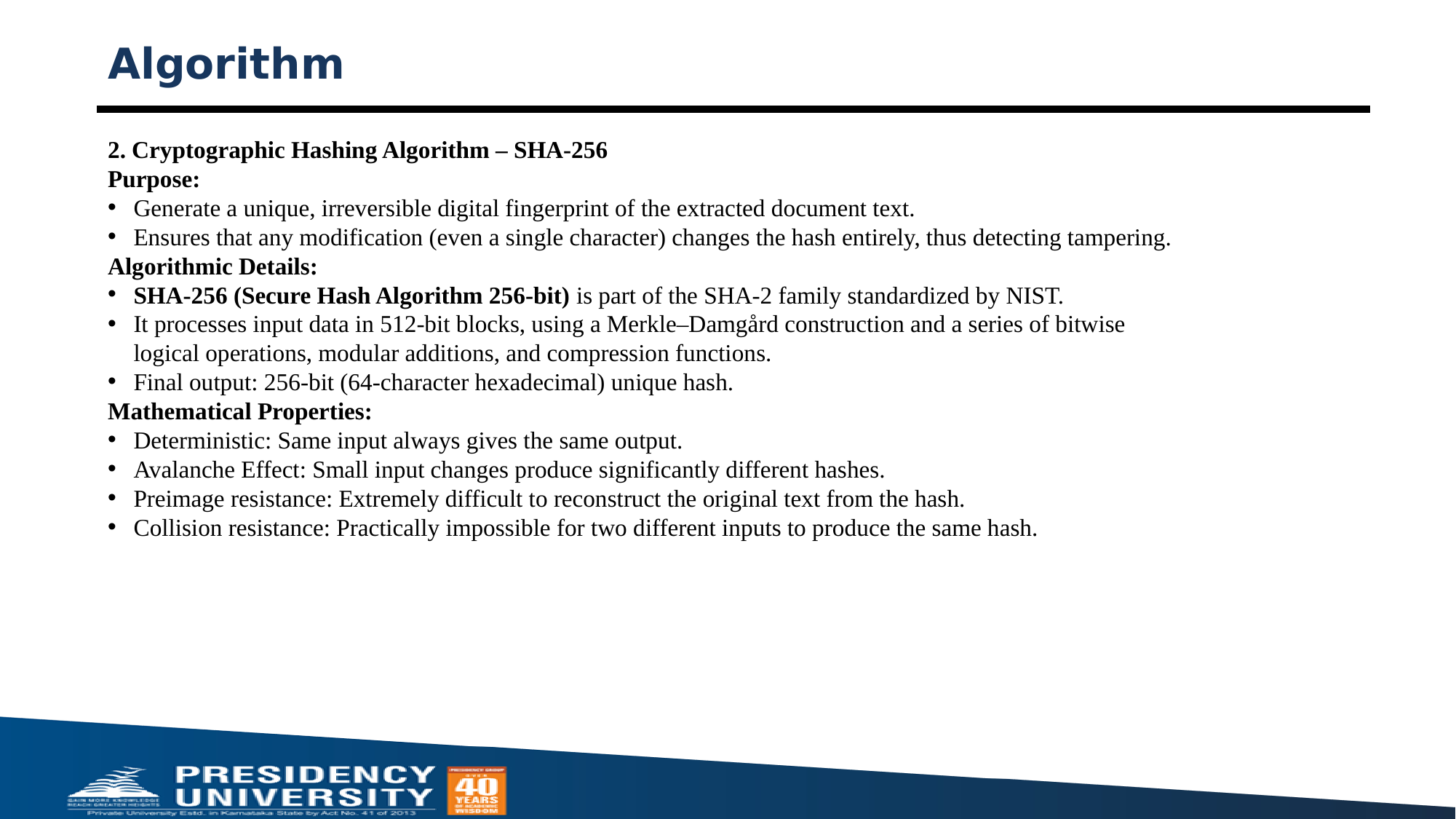

# Algorithm
2. Cryptographic Hashing Algorithm – SHA-256
Purpose:
Generate a unique, irreversible digital fingerprint of the extracted document text.
Ensures that any modification (even a single character) changes the hash entirely, thus detecting tampering.
Algorithmic Details:
SHA-256 (Secure Hash Algorithm 256-bit) is part of the SHA-2 family standardized by NIST.
It processes input data in 512-bit blocks, using a Merkle–Damgård construction and a series of bitwise logical operations, modular additions, and compression functions.
Final output: 256-bit (64-character hexadecimal) unique hash.
Mathematical Properties:
Deterministic: Same input always gives the same output.
Avalanche Effect: Small input changes produce significantly different hashes.
Preimage resistance: Extremely difficult to reconstruct the original text from the hash.
Collision resistance: Practically impossible for two different inputs to produce the same hash.